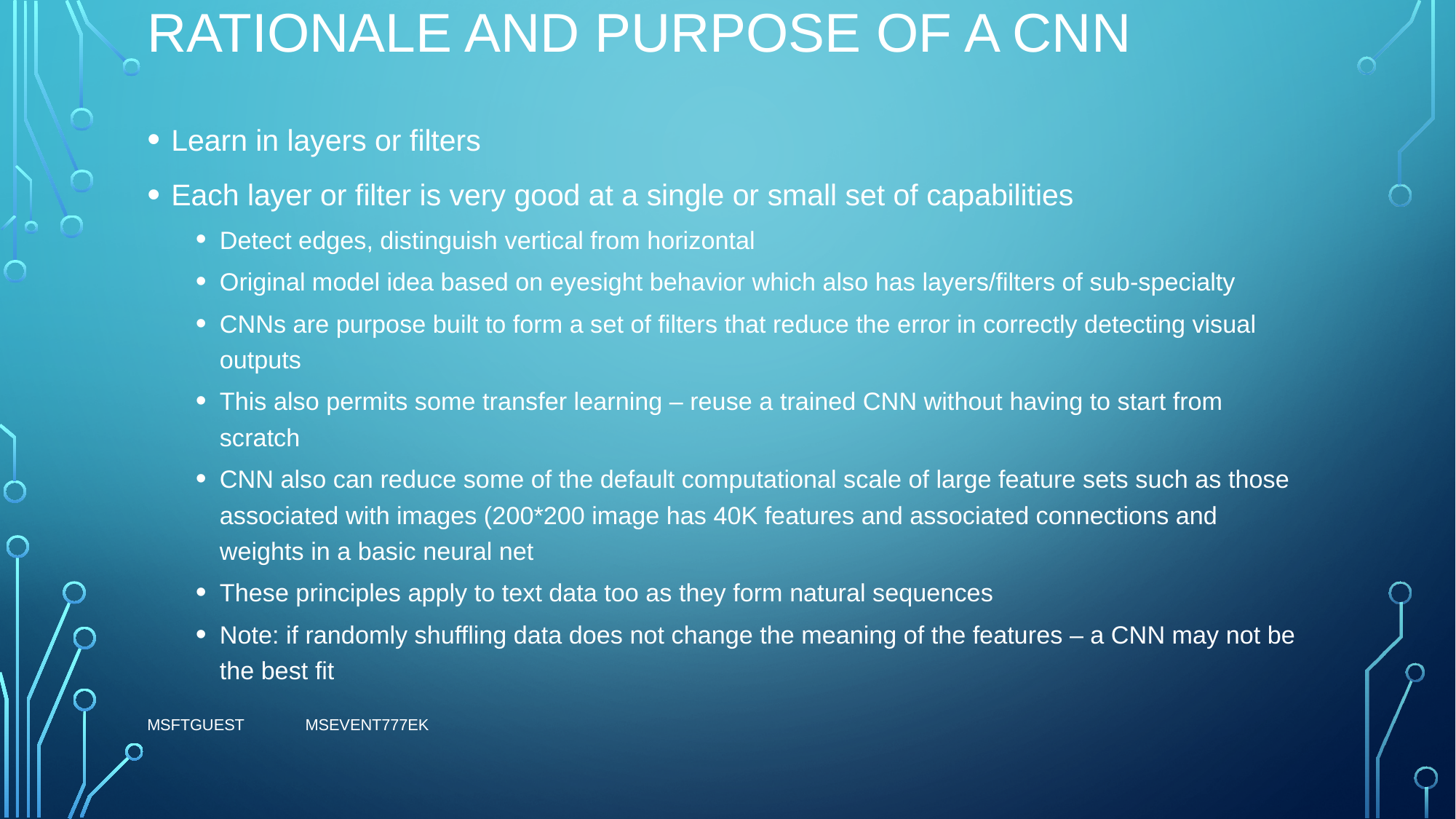

# Rationale and Purpose of a CNN
Learn in layers or filters
Each layer or filter is very good at a single or small set of capabilities
Detect edges, distinguish vertical from horizontal
Original model idea based on eyesight behavior which also has layers/filters of sub-specialty
CNNs are purpose built to form a set of filters that reduce the error in correctly detecting visual outputs
This also permits some transfer learning – reuse a trained CNN without having to start from scratch
CNN also can reduce some of the default computational scale of large feature sets such as those associated with images (200*200 image has 40K features and associated connections and weights in a basic neural net
These principles apply to text data too as they form natural sequences
Note: if randomly shuffling data does not change the meaning of the features – a CNN may not be the best fit
MSFTGUEST              msevent777ek